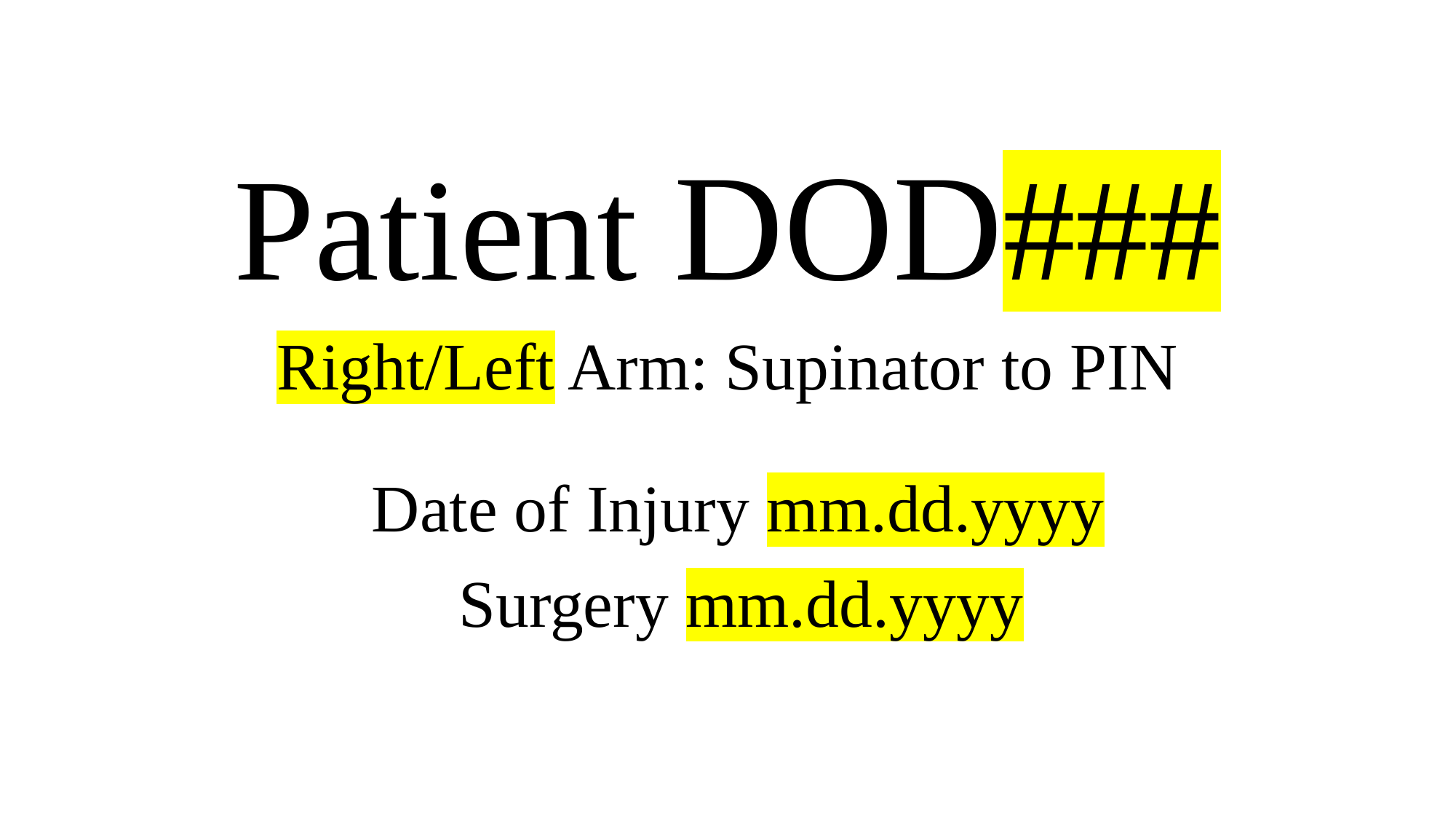

Patient DOD###
Right/Left Arm: Supinator to PIN
Date of Injury mm.dd.yyyy
Surgery mm.dd.yyyy